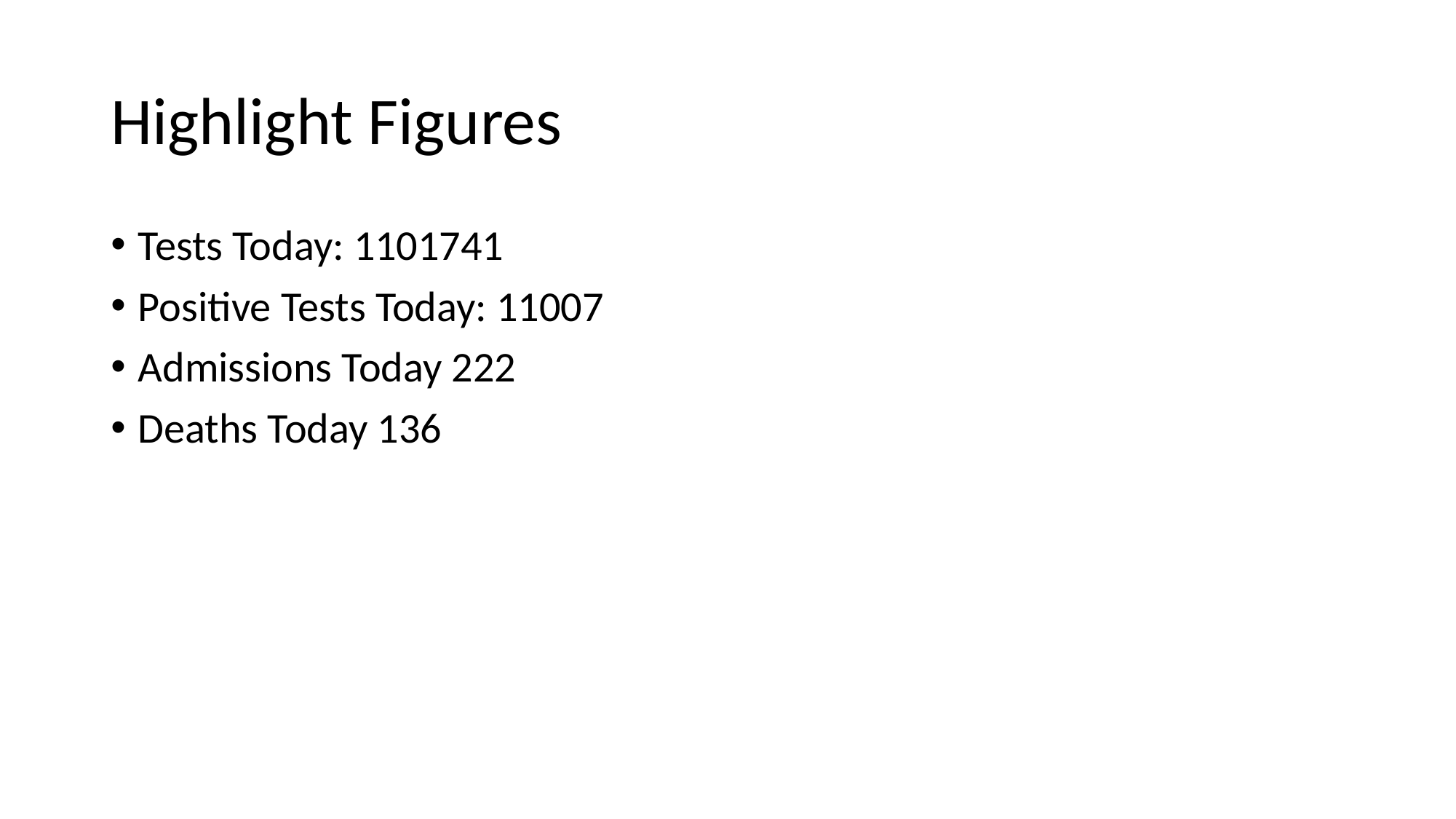

# Highlight Figures
Tests Today: 1101741
Positive Tests Today: 11007
Admissions Today 222
Deaths Today 136